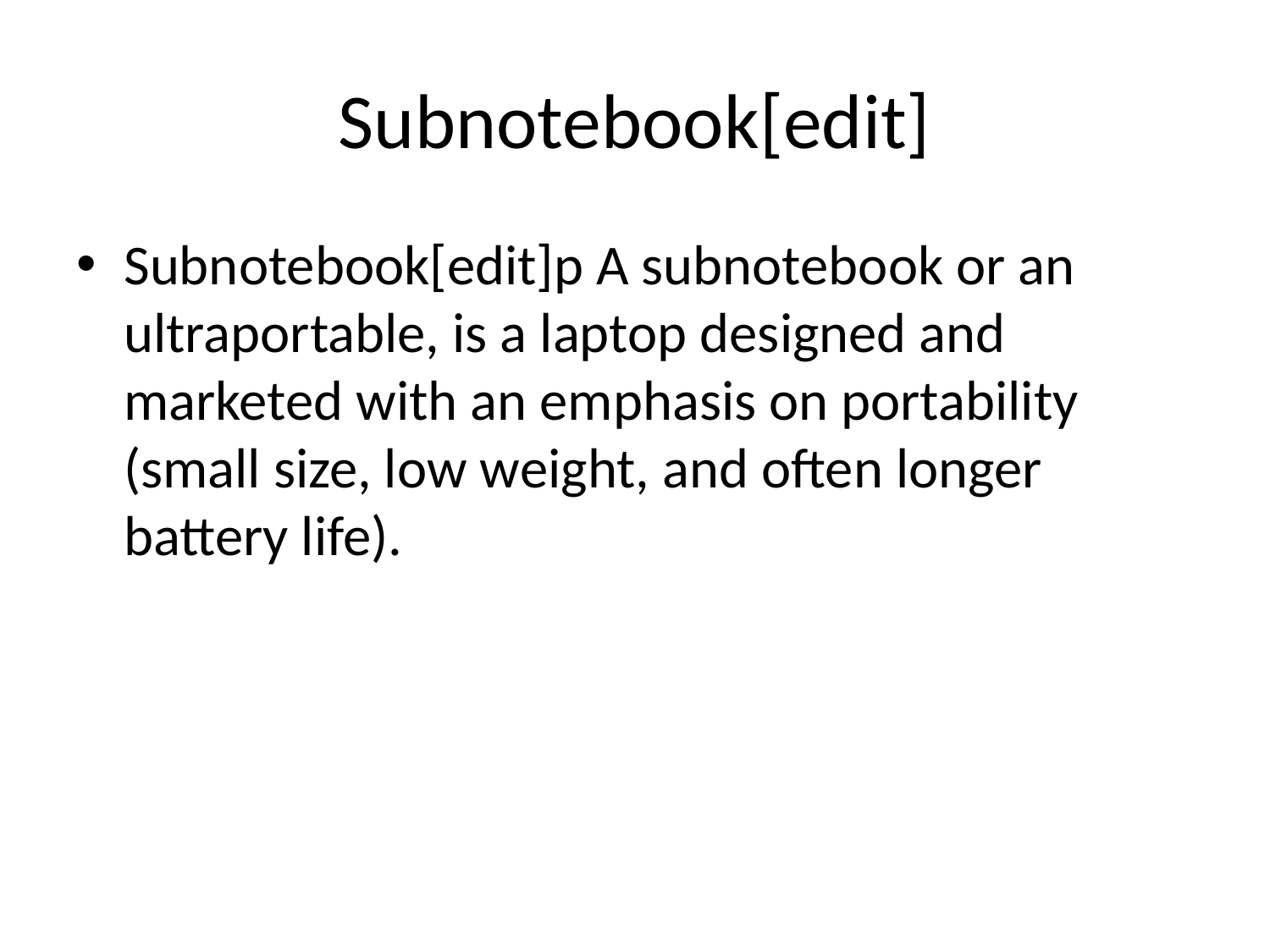

# Subnotebook[edit]
Subnotebook[edit]p A subnotebook or an ultraportable, is a laptop designed and marketed with an emphasis on portability (small size, low weight, and often longer battery life).